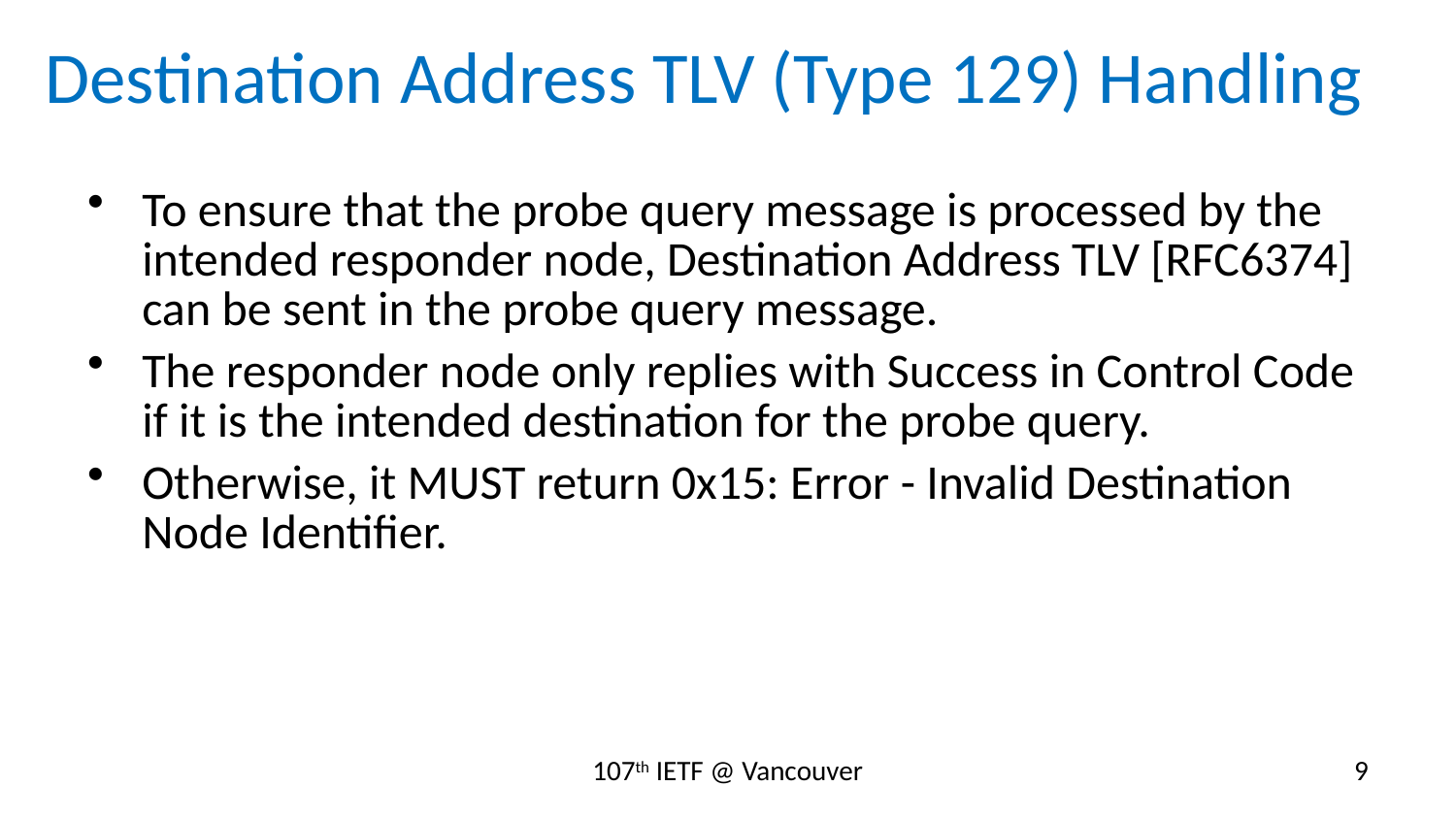

# Destination Address TLV (Type 129) Handling
To ensure that the probe query message is processed by the intended responder node, Destination Address TLV [RFC6374] can be sent in the probe query message.
The responder node only replies with Success in Control Code if it is the intended destination for the probe query.
Otherwise, it MUST return 0x15: Error - Invalid Destination Node Identifier.

107th IETF @ Vancouver
9